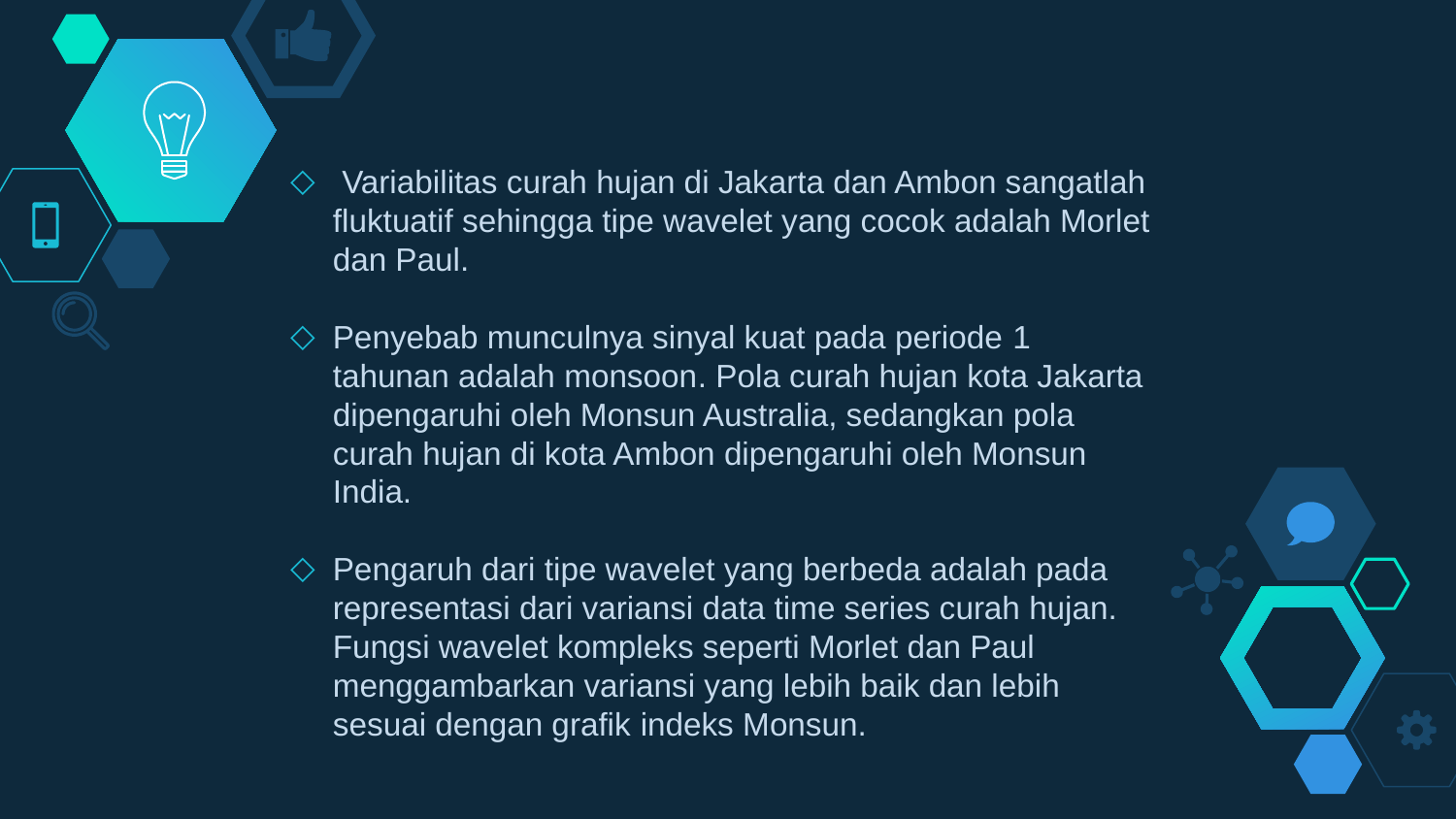

Variabilitas curah hujan di Jakarta dan Ambon sangatlah fluktuatif sehingga tipe wavelet yang cocok adalah Morlet dan Paul.

Penyebab munculnya sinyal kuat pada periode 1 tahunan adalah monsoon. Pola curah hujan kota Jakarta dipengaruhi oleh Monsun Australia, sedangkan pola curah hujan di kota Ambon dipengaruhi oleh Monsun India.

Pengaruh dari tipe wavelet yang berbeda adalah pada representasi dari variansi data time series curah hujan. Fungsi wavelet kompleks seperti Morlet dan Paul menggambarkan variansi yang lebih baik dan lebih sesuai dengan grafik indeks Monsun.